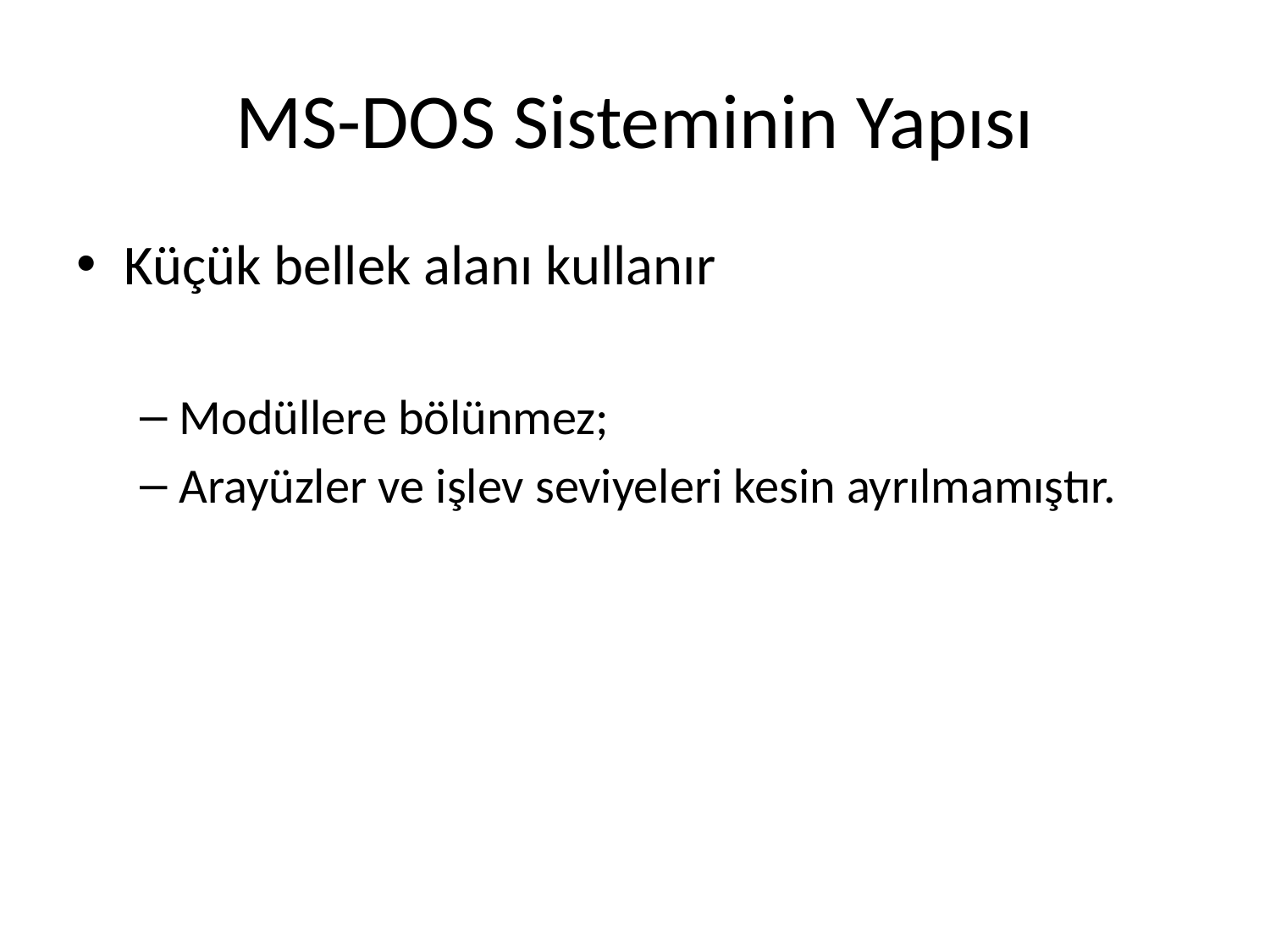

# MS-DOS Sisteminin Yapısı
Küçük bellek alanı kullanır

Modüllere bölünmez;
Arayüzler ve işlev seviyeleri kesin ayrılmamıştır.